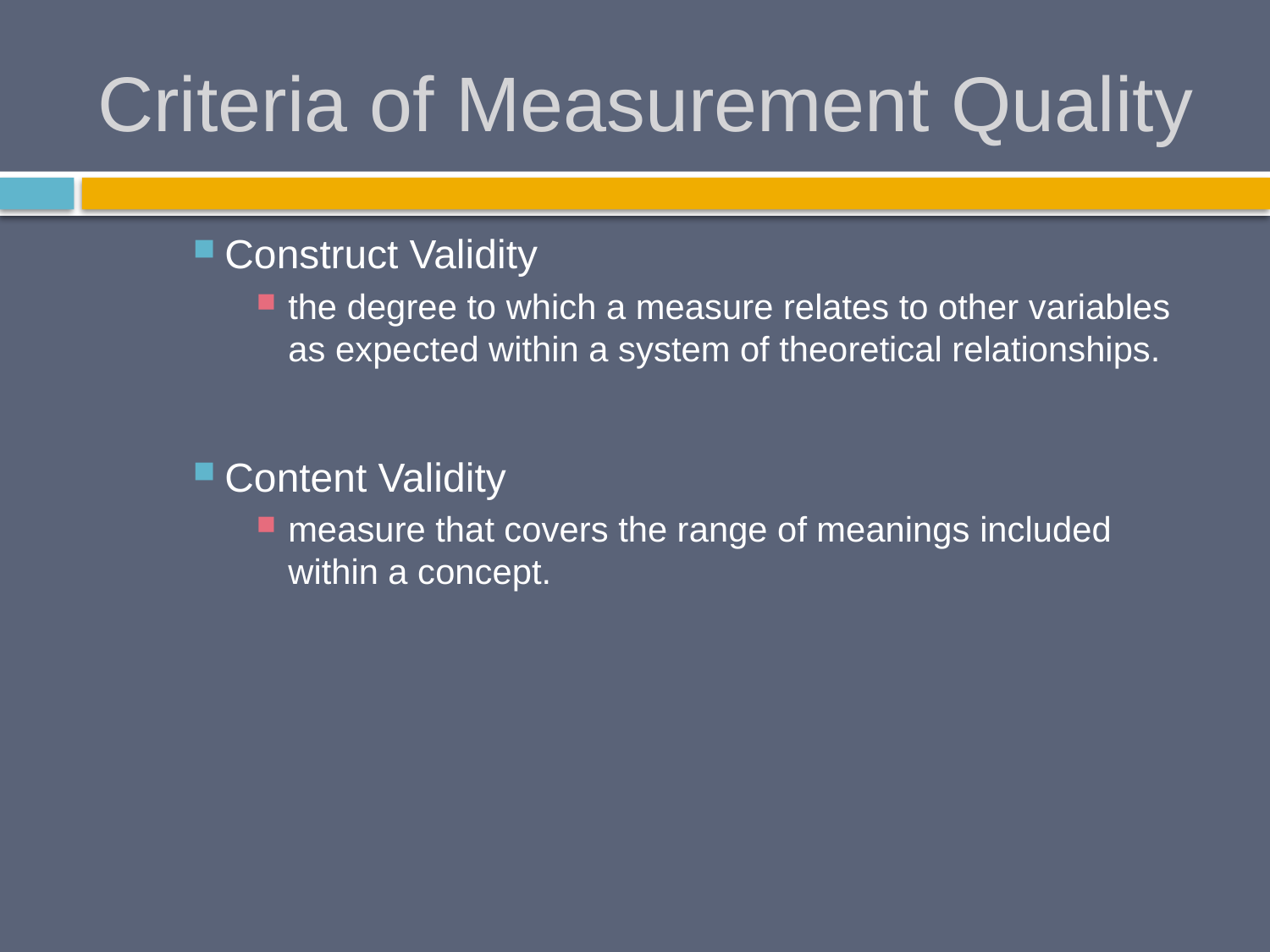

# Criteria of Measurement Quality
Construct Validity
the degree to which a measure relates to other variables as expected within a system of theoretical relationships.

Content Validity
measure that covers the range of meanings included within a concept.